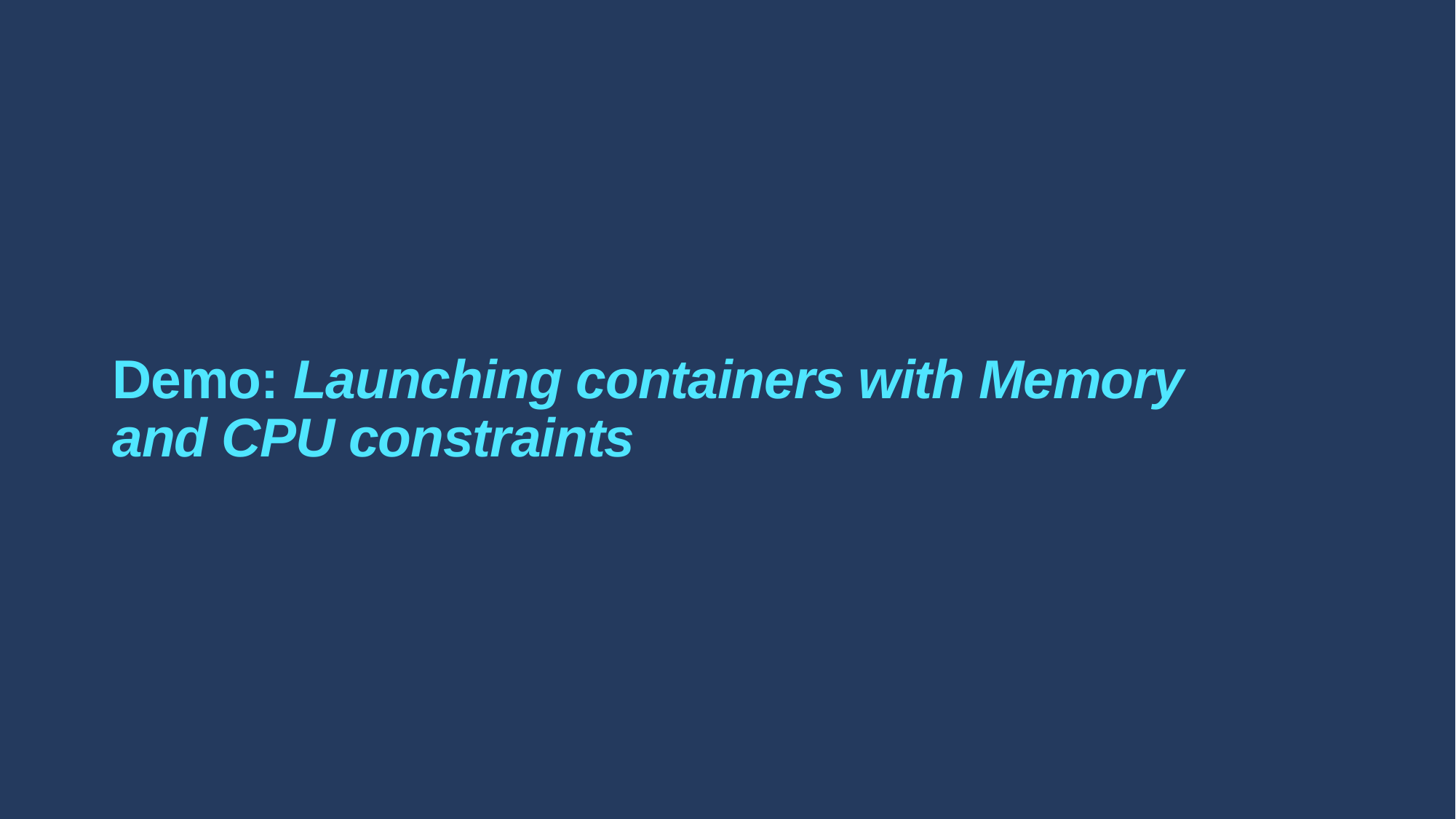

# Demo: Launching containers with Memory and CPU constraints